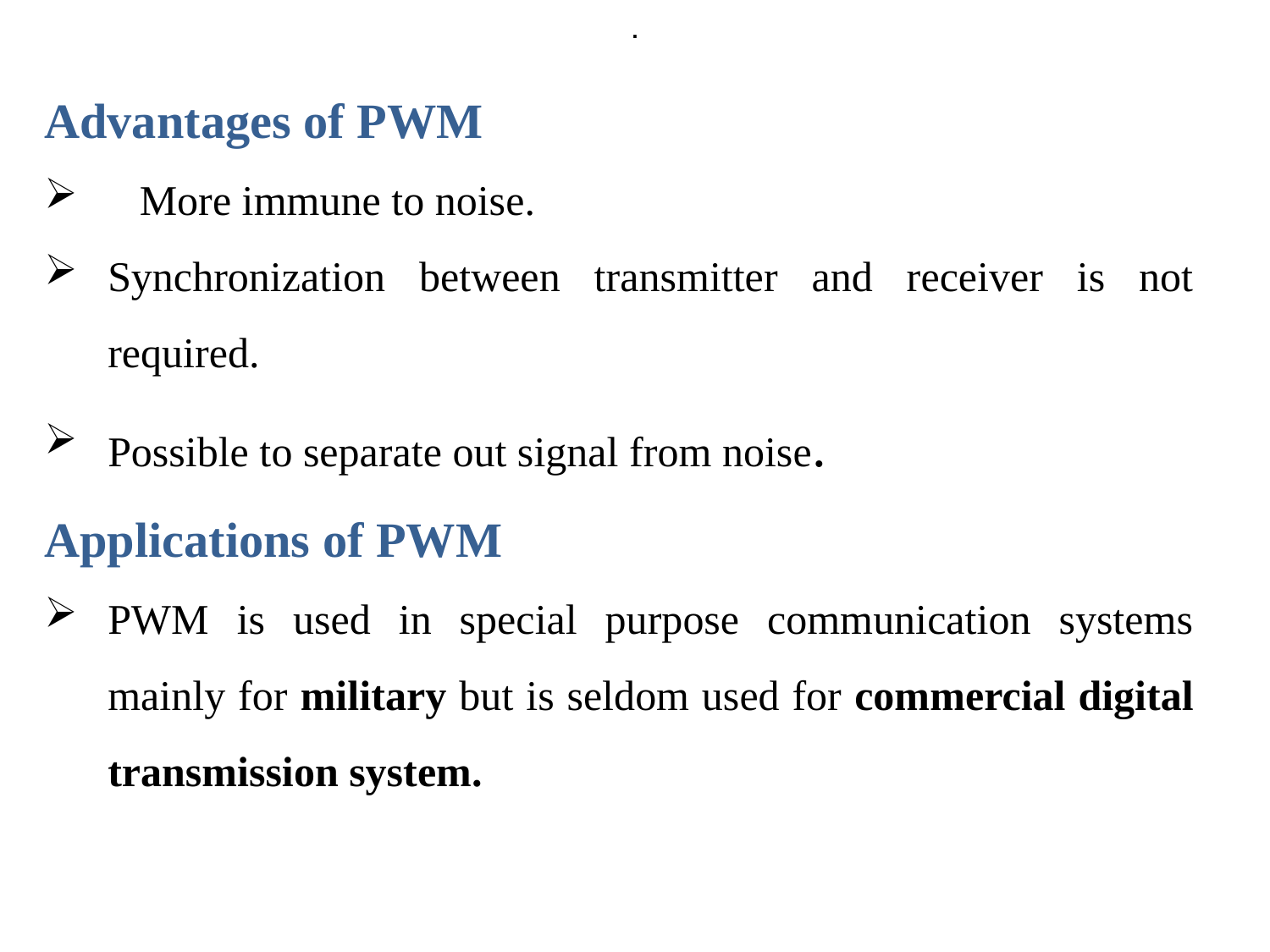

.
Advantages of PWM
	More immune to noise.
Synchronization between transmitter and receiver is not required.
Possible to separate out signal from noise.
Applications of PWM
PWM is used in special purpose communication systems mainly for military but is seldom used for commercial digital transmission system.